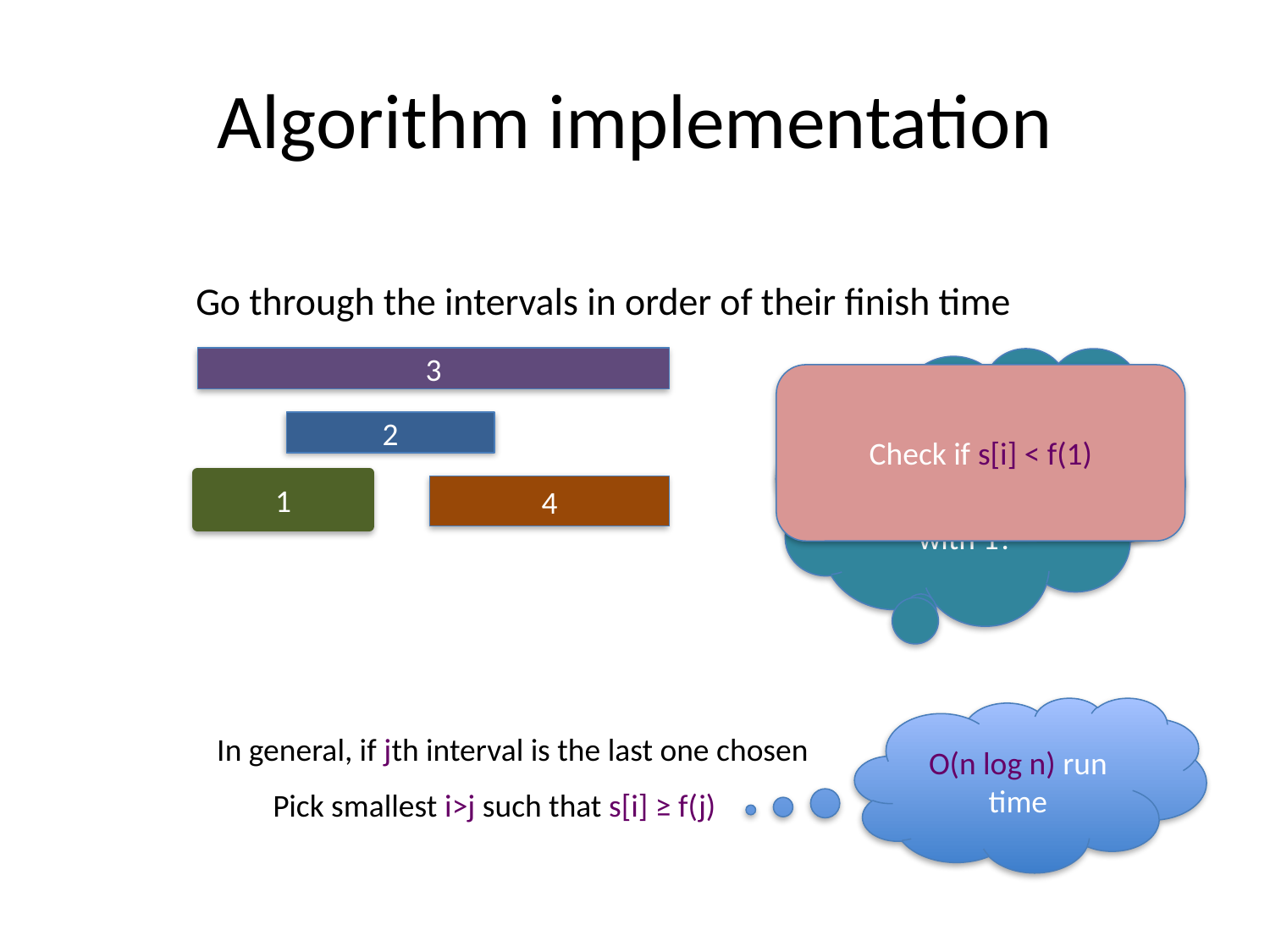

# Algorithm implementation
Go through the intervals in order of their finish time
3
How can you tell in O(1) time if any of 2,3 or 4 conflict with 1?
Check if s[i] < f(1)
2
1
4
O(n log n) run time
In general, if jth interval is the last one chosen
Pick smallest i>j such that s[i] ≥ f(j)